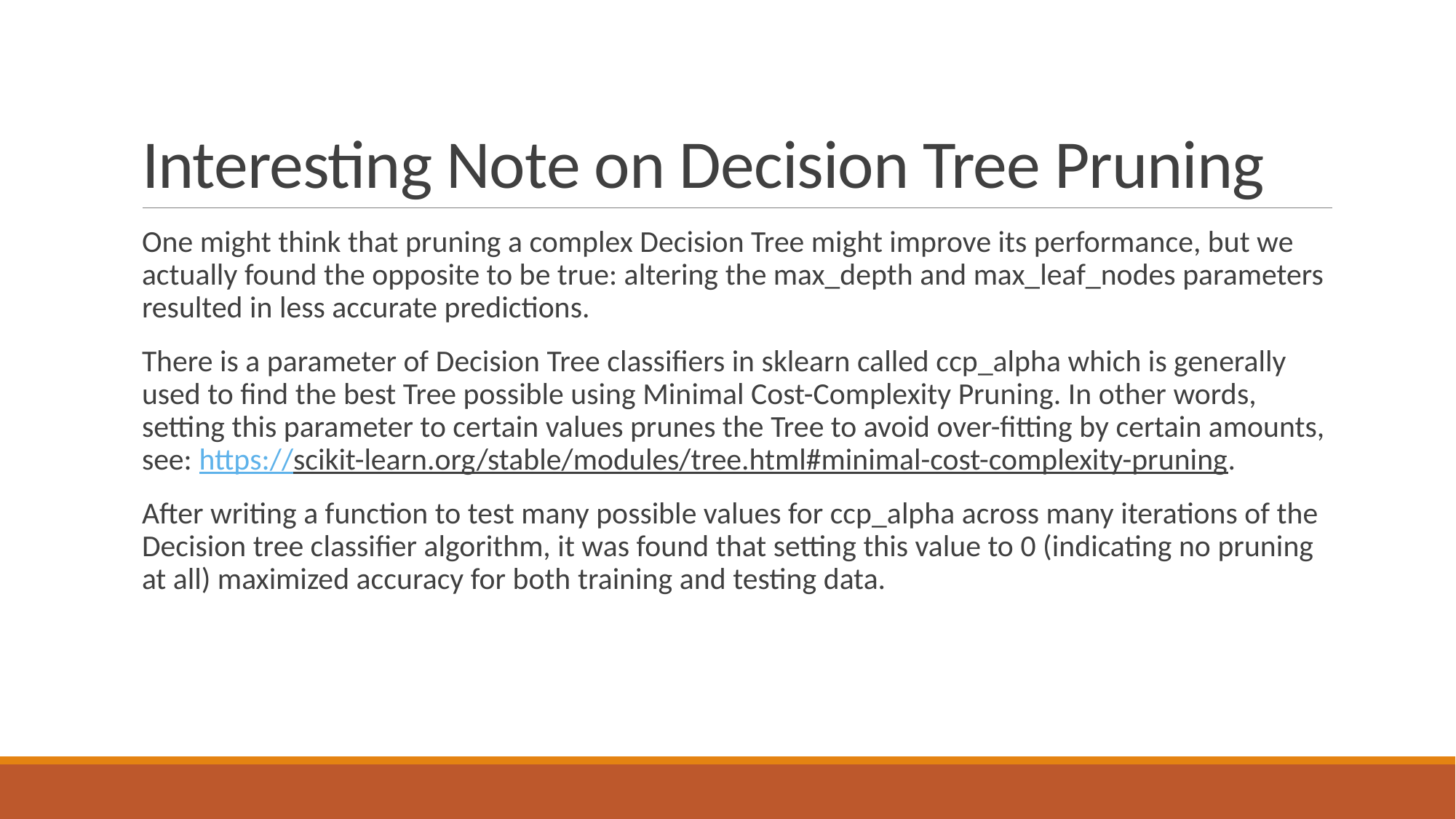

# Interesting Note on Decision Tree Pruning
One might think that pruning a complex Decision Tree might improve its performance, but we actually found the opposite to be true: altering the max_depth and max_leaf_nodes parameters resulted in less accurate predictions.
There is a parameter of Decision Tree classifiers in sklearn called ccp_alpha which is generally used to find the best Tree possible using Minimal Cost-Complexity Pruning. In other words, setting this parameter to certain values prunes the Tree to avoid over-fitting by certain amounts, see: https://scikit-learn.org/stable/modules/tree.html#minimal-cost-complexity-pruning.
After writing a function to test many possible values for ccp_alpha across many iterations of the Decision tree classifier algorithm, it was found that setting this value to 0 (indicating no pruning at all) maximized accuracy for both training and testing data.